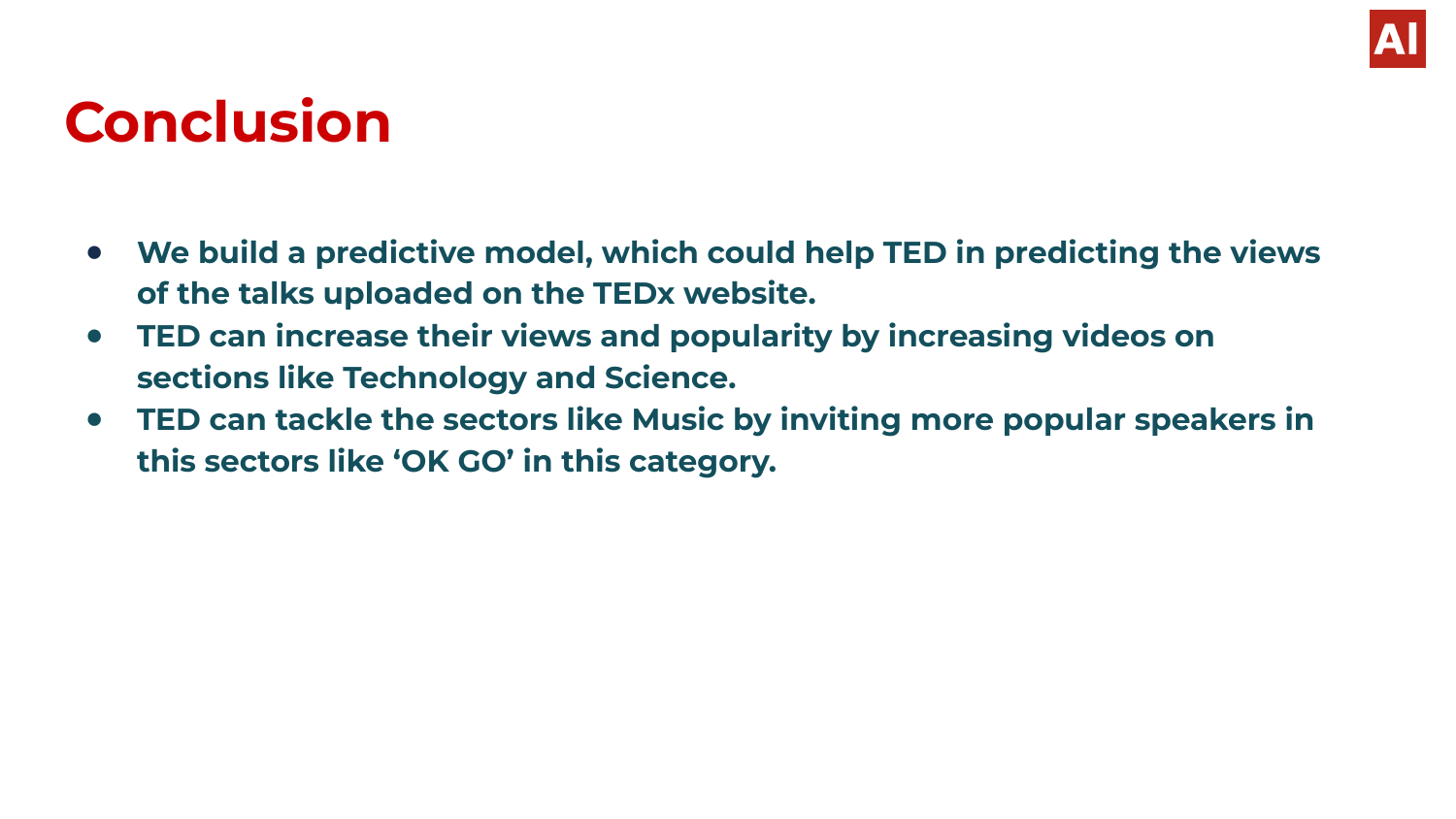

# Conclusion

We build a predictive model, which could help TED in predicting the views of the talks uploaded on the TEDx website.
TED can increase their views and popularity by increasing videos on sections like Technology and Science.
TED can tackle the sectors like Music by inviting more popular speakers in this sectors like ‘OK GO’ in this category.